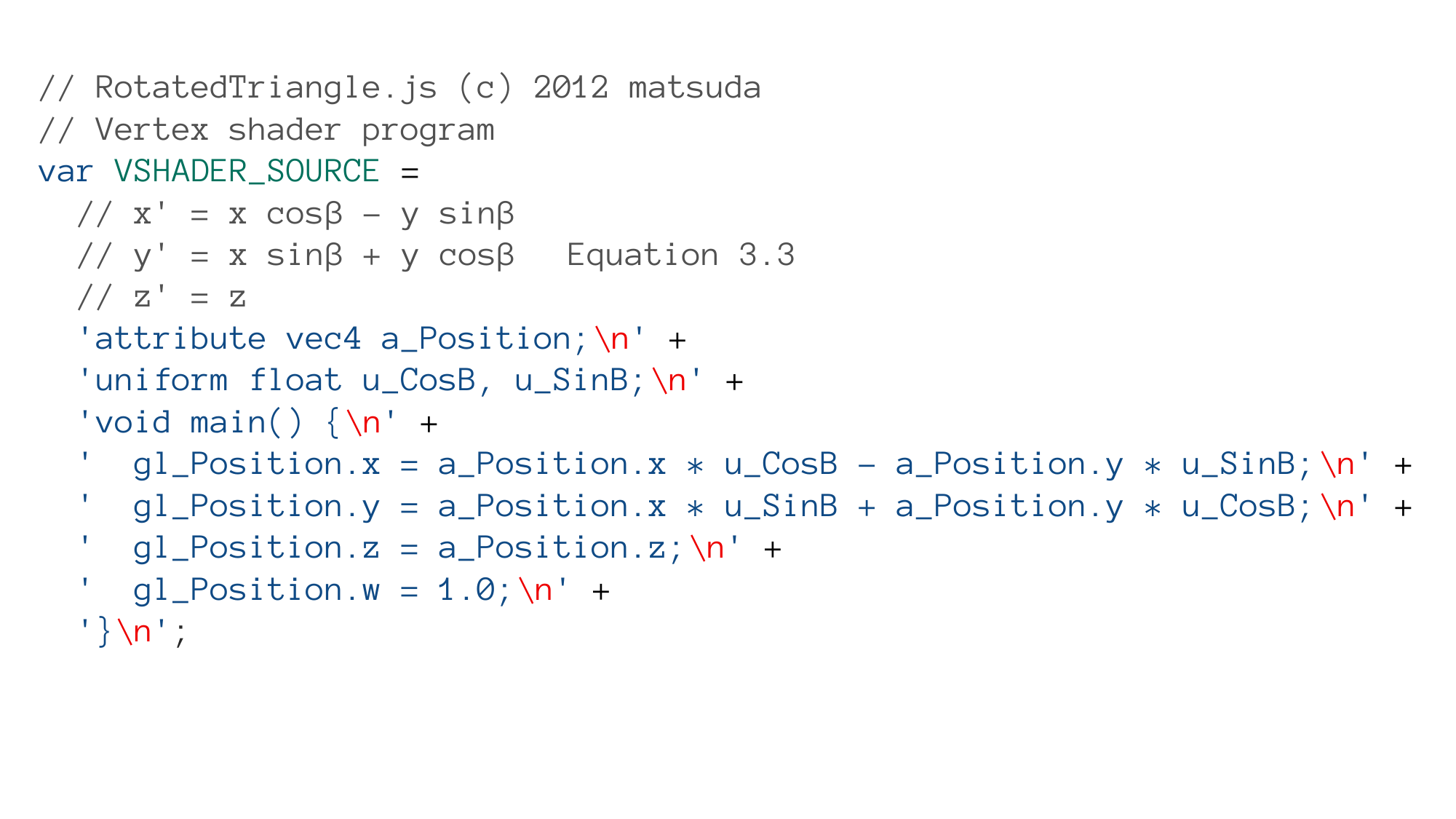

// RotatedTriangle.js (c) 2012 matsuda
// Vertex shader program
var VSHADER_SOURCE =
  // x' = x cosβ - y sinβ
  // y' = x sinβ + y cosβ　Equation 3.3
  // z' = z
  'attribute vec4 a_Position;\n' +
  'uniform float u_CosB, u_SinB;\n' +
  'void main() {\n' +
  '  gl_Position.x = a_Position.x * u_CosB - a_Position.y * u_SinB;\n' +
  '  gl_Position.y = a_Position.x * u_SinB + a_Position.y * u_CosB;\n' +
  '  gl_Position.z = a_Position.z;\n' +
  '  gl_Position.w = 1.0;\n' +
  '}\n';